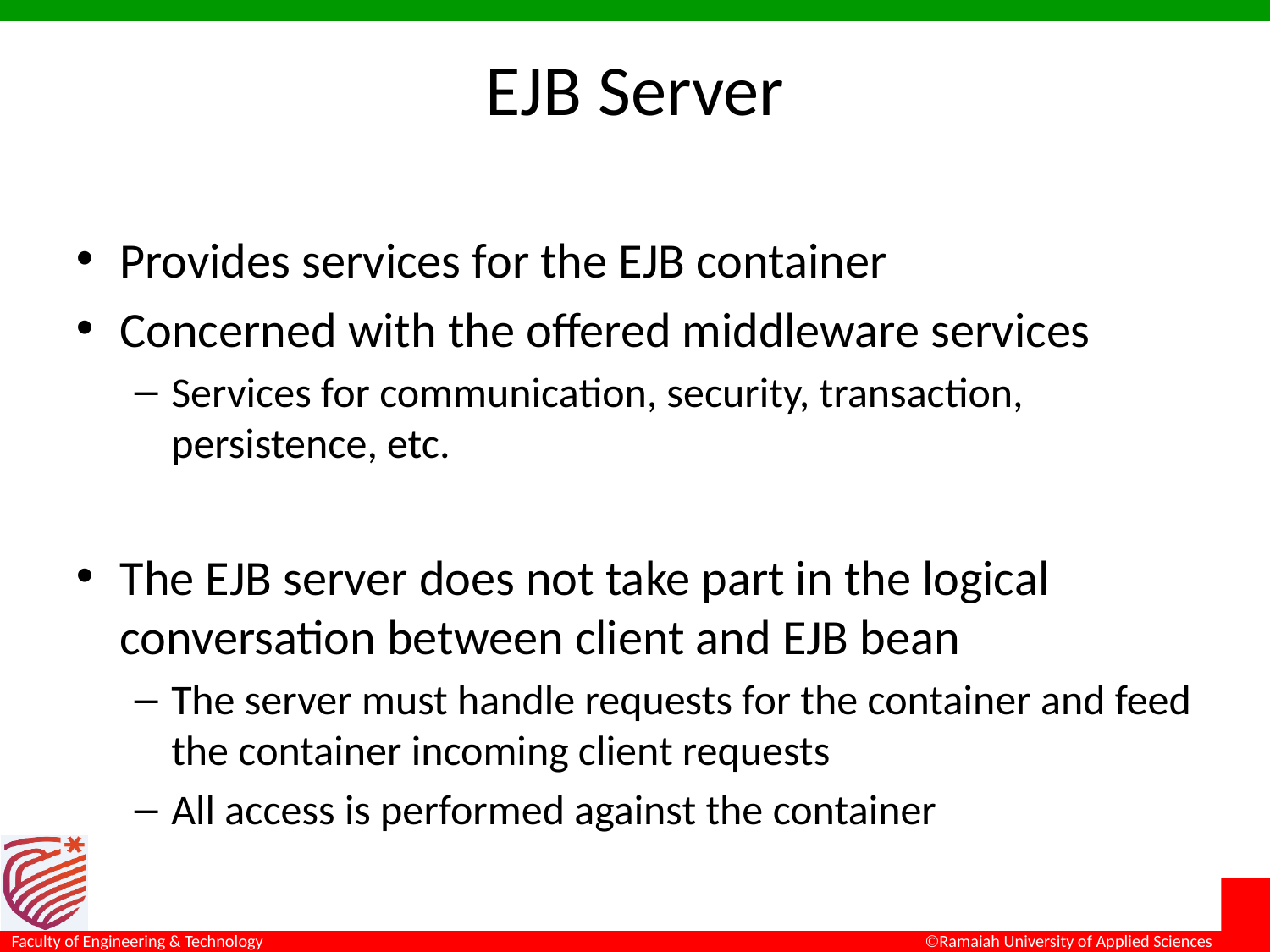

# EJB Server
Provides services for the EJB container
Concerned with the oﬀered middleware services
Services for communication, security, transaction, persistence, etc.

The EJB server does not take part in the logical conversation between client and EJB bean
The server must handle requests for the container and feed the container incoming client requests
All access is performed against the container